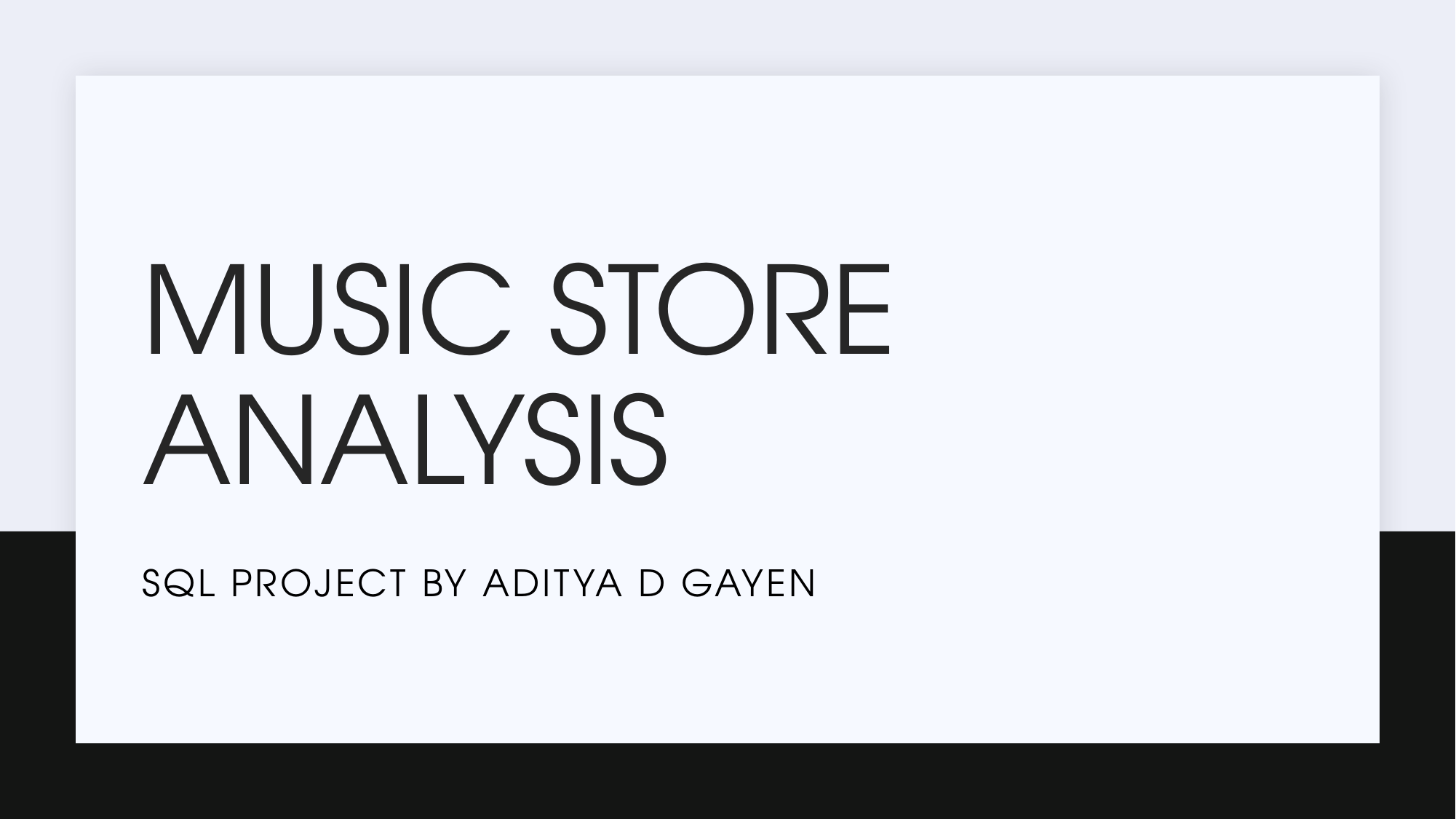

# MUSIC STORE ANALYSIS
SQL PROJECT BY ADITYA D GAYEN